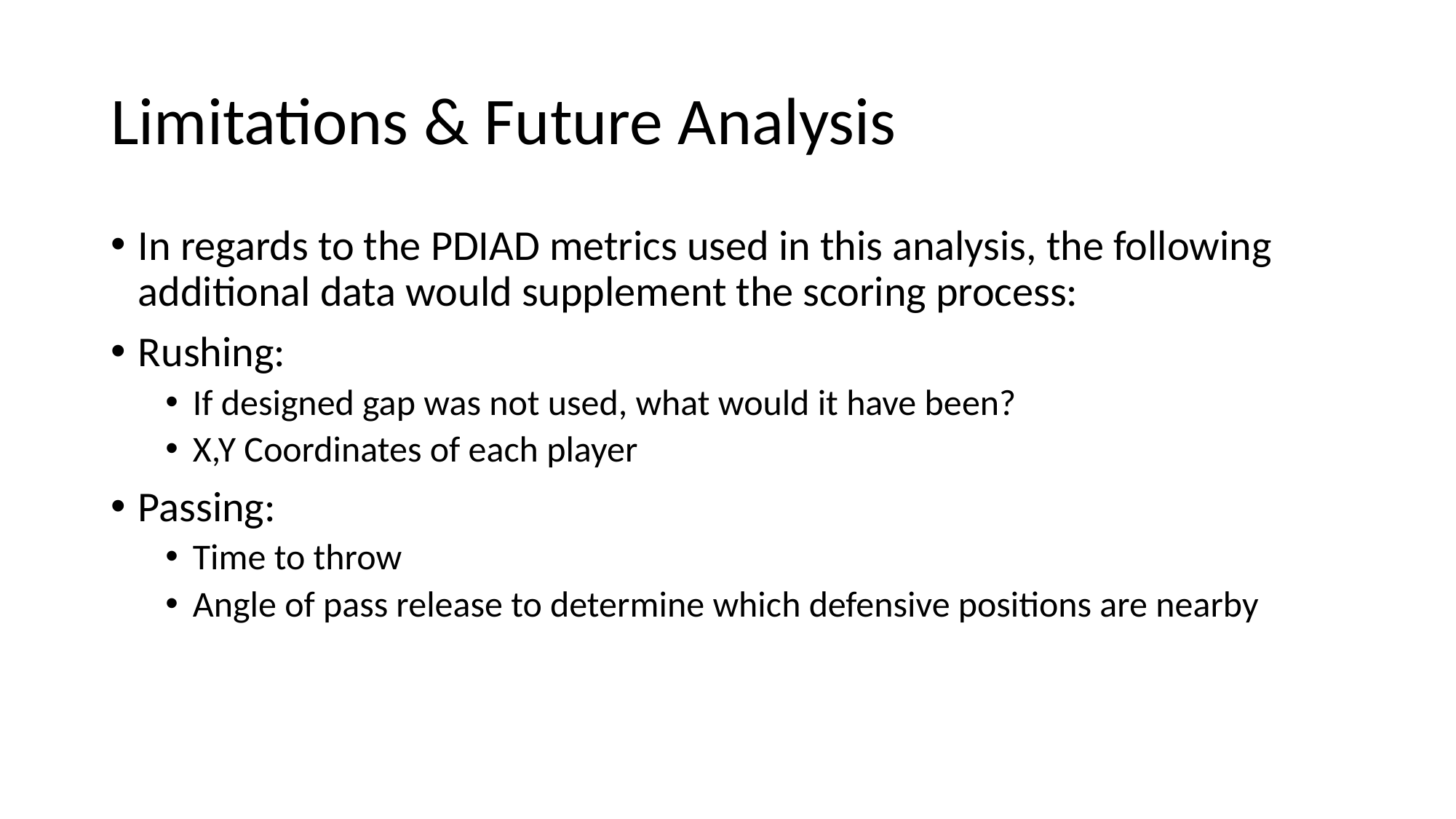

# Limitations & Future Analysis
In regards to the PDIAD metrics used in this analysis, the following additional data would supplement the scoring process:
Rushing:
If designed gap was not used, what would it have been?
X,Y Coordinates of each player
Passing:
Time to throw
Angle of pass release to determine which defensive positions are nearby